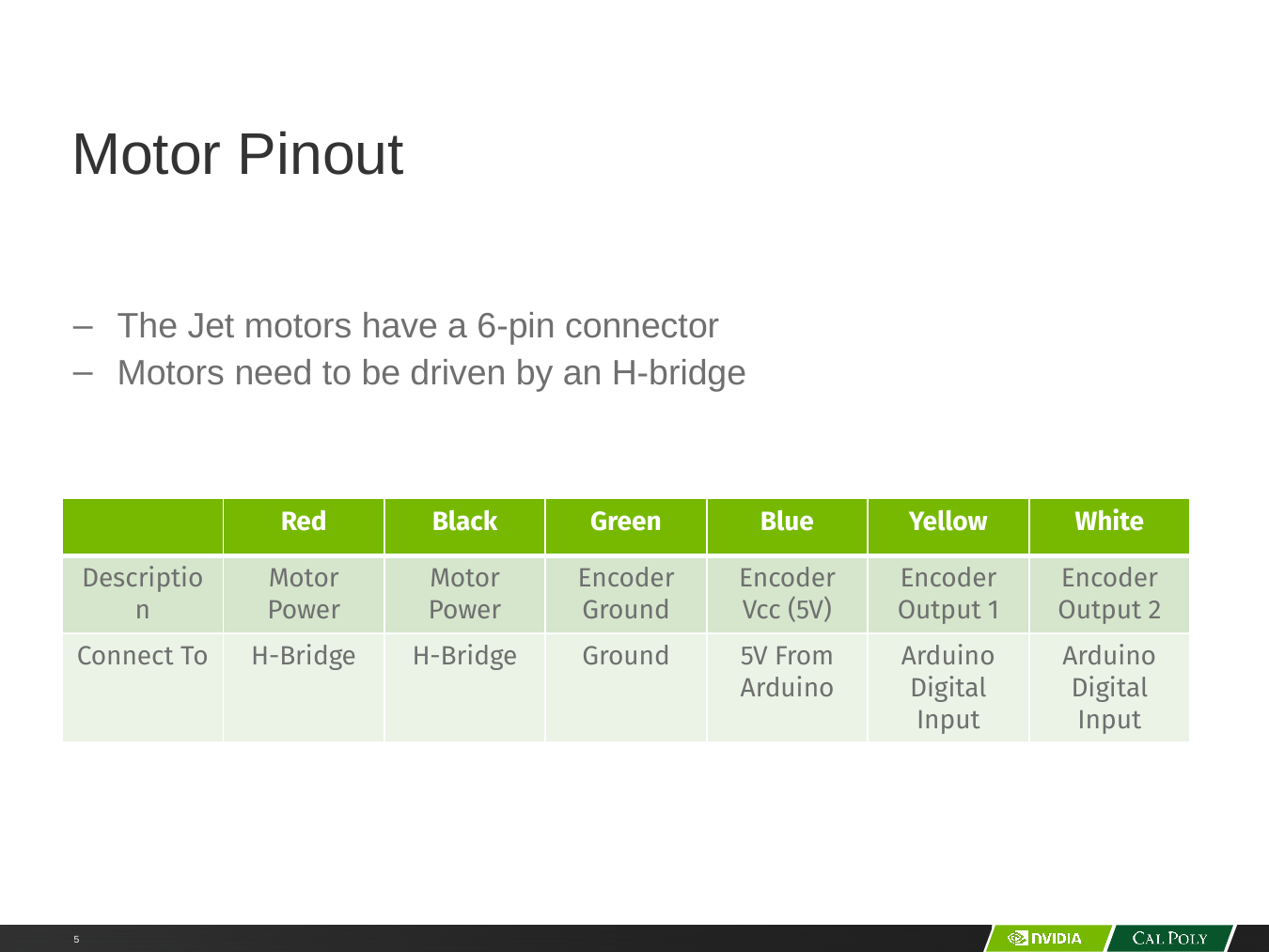

# Motor Pinout

The Jet motors have a 6-pin connector
Motors need to be driven by an H-bridge

|  | Red | Black | Green | Blue | Yellow | White |
| --- | --- | --- | --- | --- | --- | --- |
| Description | Motor Power | Motor Power | Encoder Ground | Encoder Vcc (5V) | Encoder Output 1 | Encoder Output 2 |
| Connect To | H-Bridge | H-Bridge | Ground | 5V From Arduino | Arduino Digital Input | Arduino Digital Input |